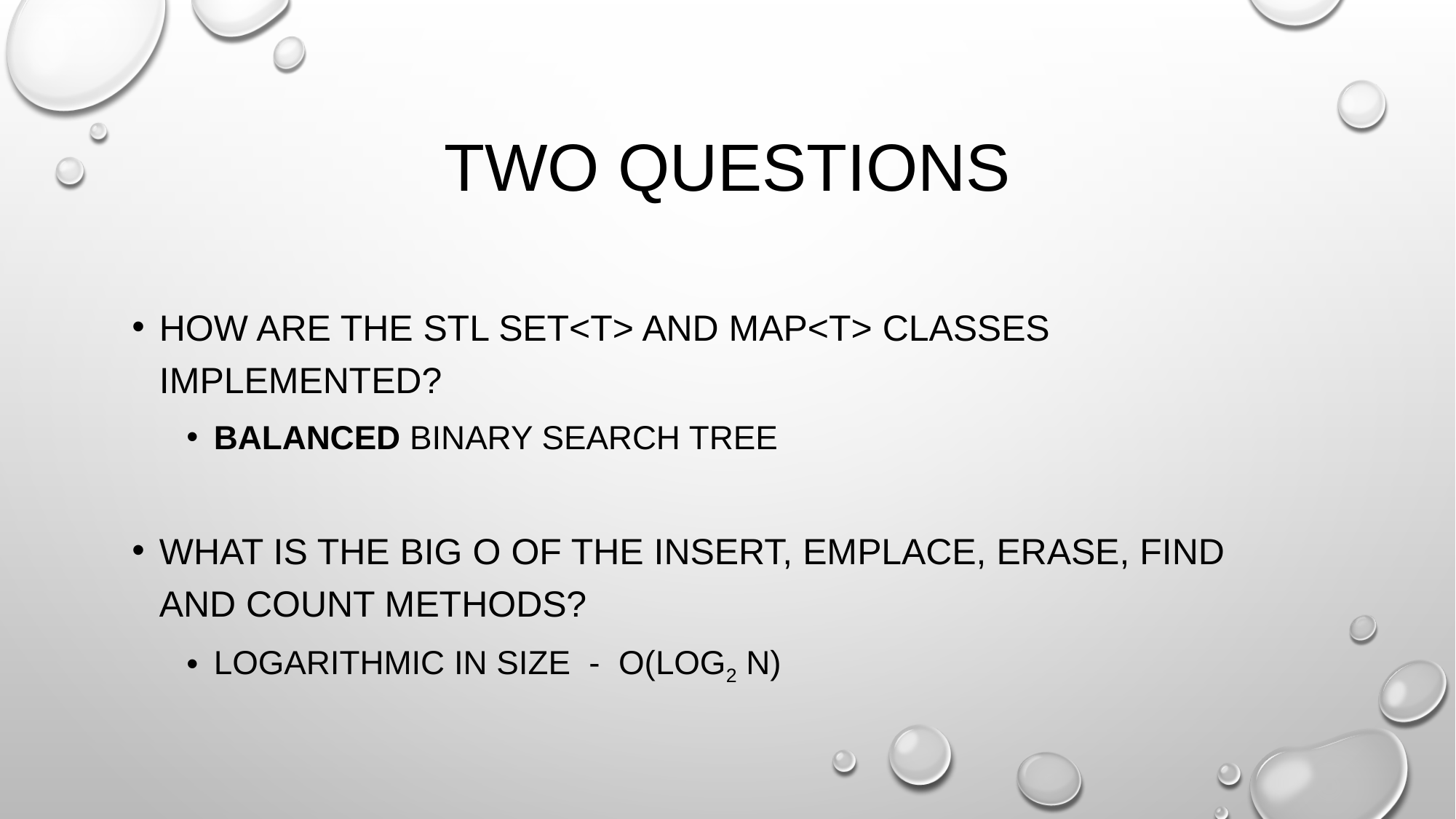

# Two questions
How are the stl set<t> and map<t> classes implemented?
Balanced binary search tree
What is the big o of the insert, emplace, erase, find and count methods?
Logarithmic in size  -  O(log2 n)